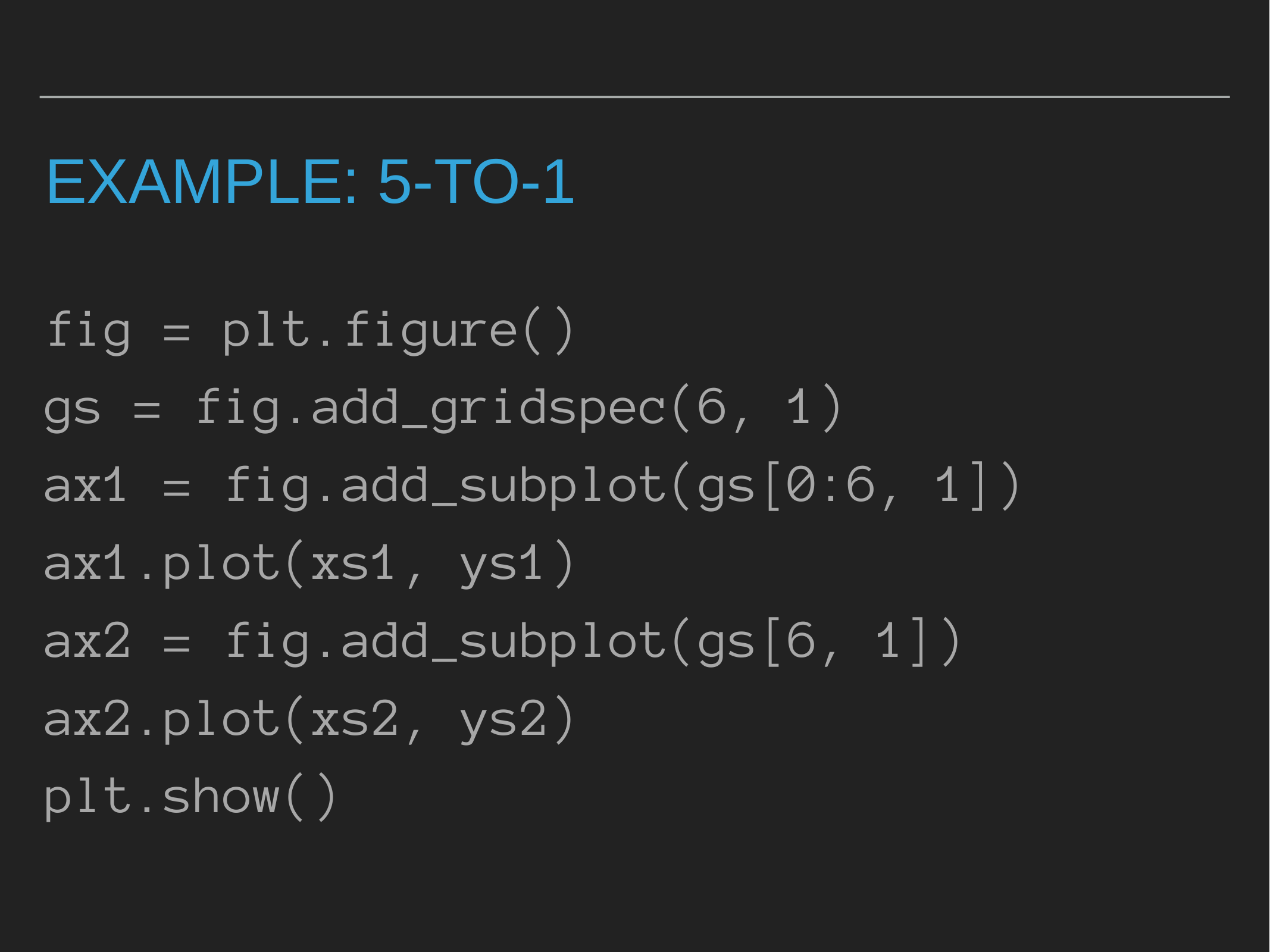

# Example: 5-to-1
fig = plt.figure()
gs = fig.add_gridspec(6, 1)
ax1 = fig.add_subplot(gs[0:6, 1])
ax1.plot(xs1, ys1)
ax2 = fig.add_subplot(gs[6, 1])
ax2.plot(xs2, ys2)
plt.show()